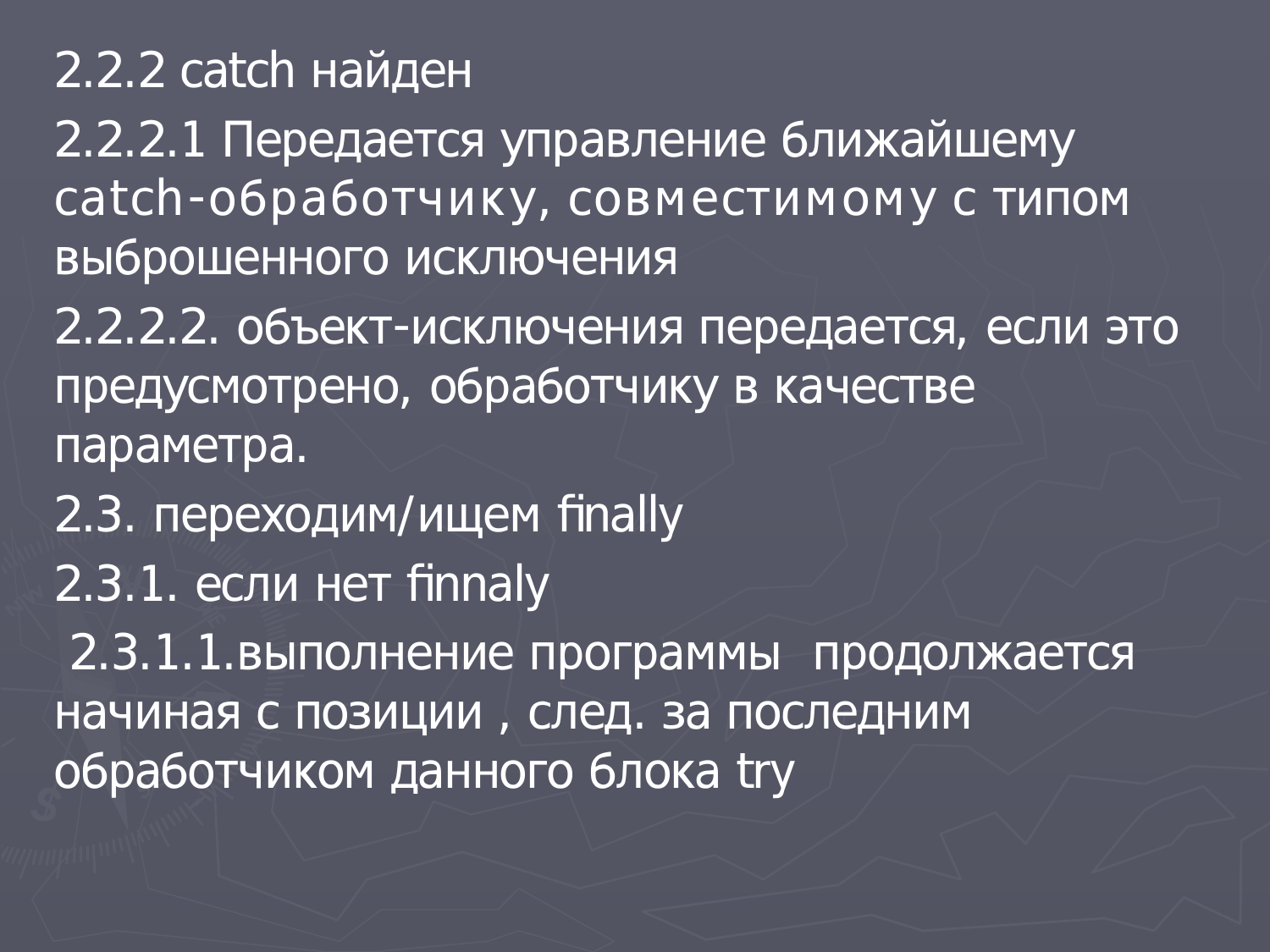

#
2.2.2 сatch найден
2.2.2.1 Передается управление ближайшему catch-обработчику, совместимому с типом выброшенного исключения
2.2.2.2. объект-исключения передается, если это предусмотрено, обработчику в качестве параметра.
2.3. переходим/ищем finally
2.3.1. если нет finnaly
 2.3.1.1.выполнение программы  продолжается начиная с позиции , след. за последним обработчиком данного блока try